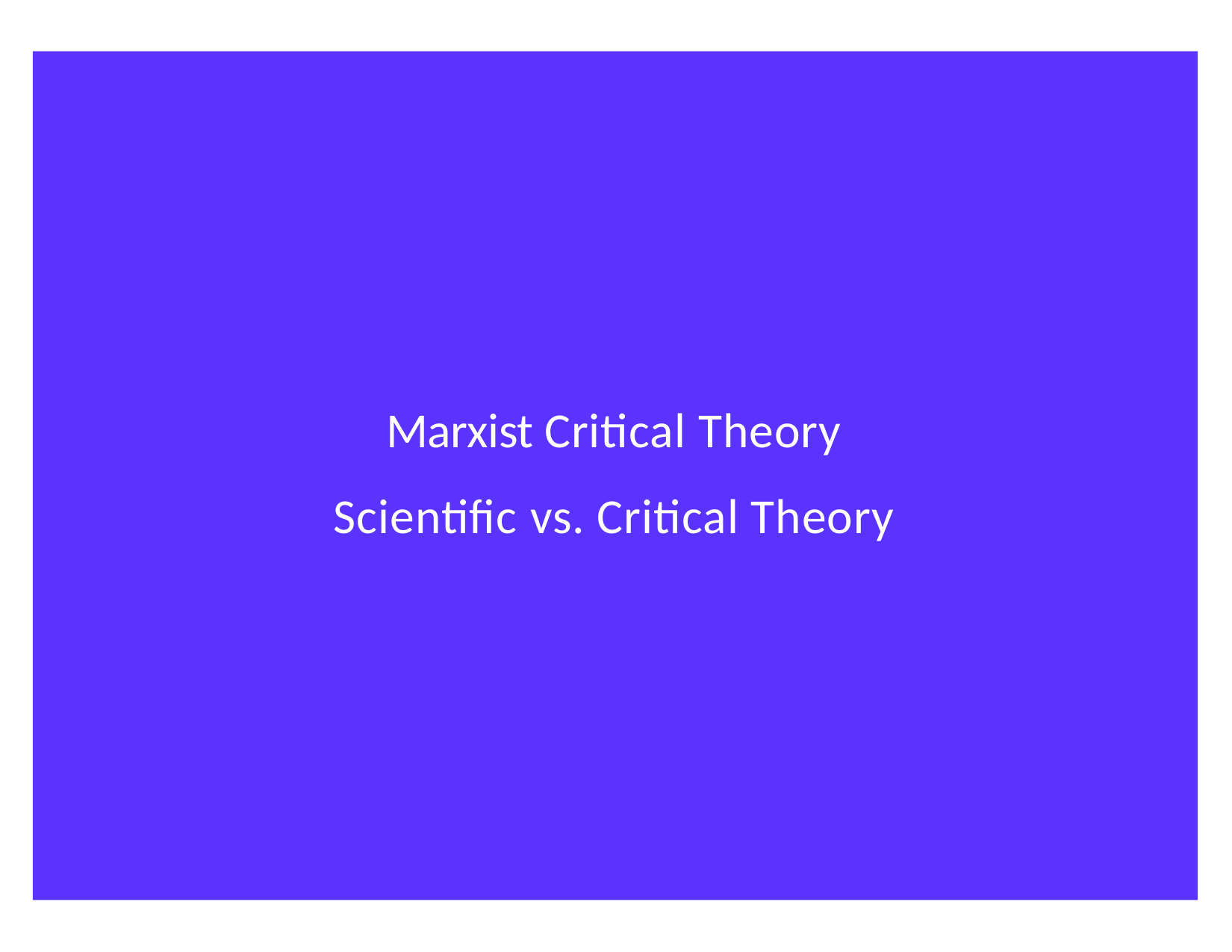

# Marxist Critical Theory  Scientific vs. Critical Theory